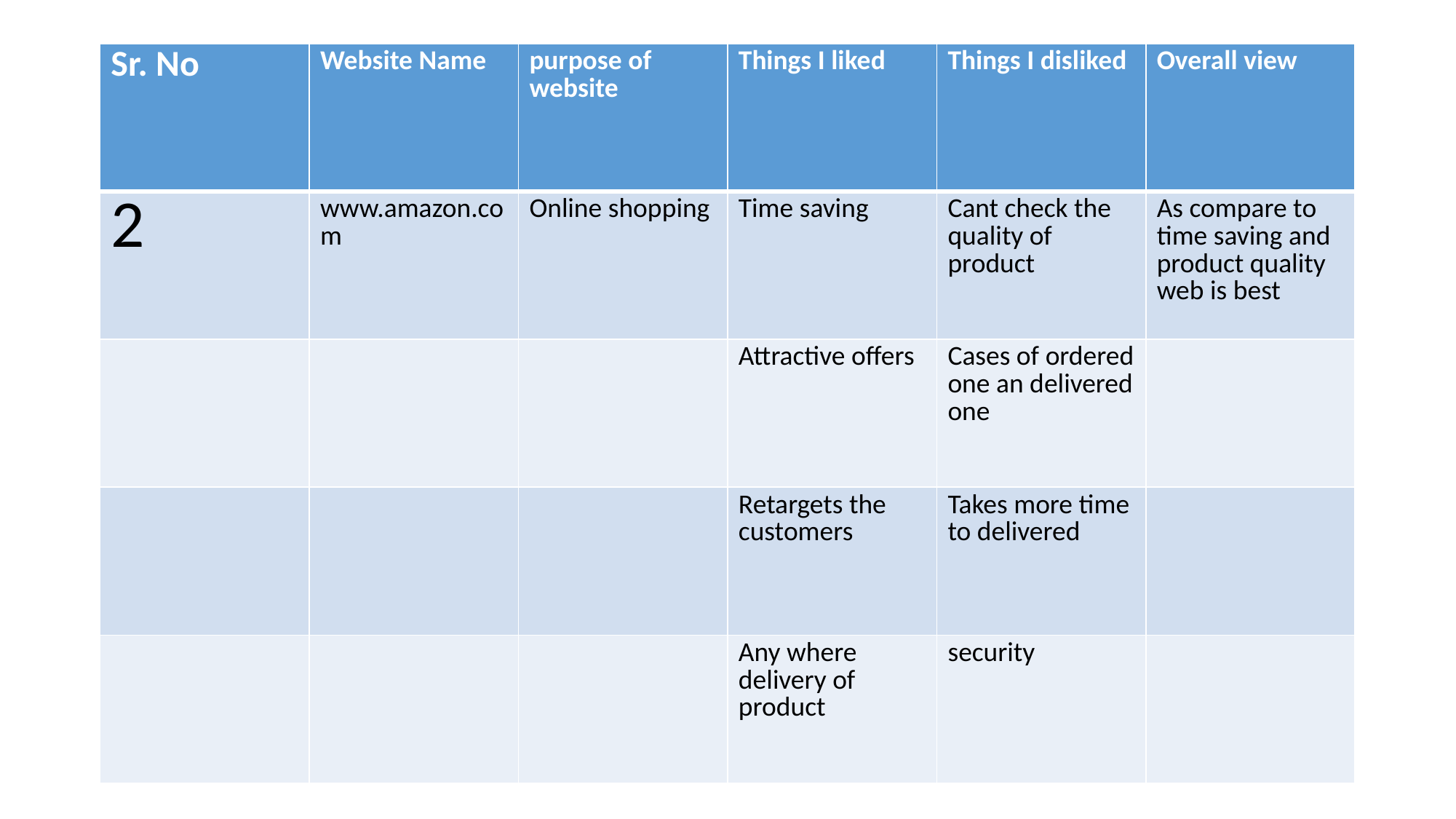

#
| Sr. No | Website Name | purpose of website | Things I liked | Things I disliked | Overall view |
| --- | --- | --- | --- | --- | --- |
| 2 | www.amazon.com | Online shopping | Time saving | Cant check the quality of product | As compare to time saving and product quality web is best |
|  |  |  | Attractive offers | Cases of ordered one an delivered one |  |
|  |  |  | Retargets the customers | Takes more time to delivered |  |
|  |  |  | Any where delivery of product | security |  |